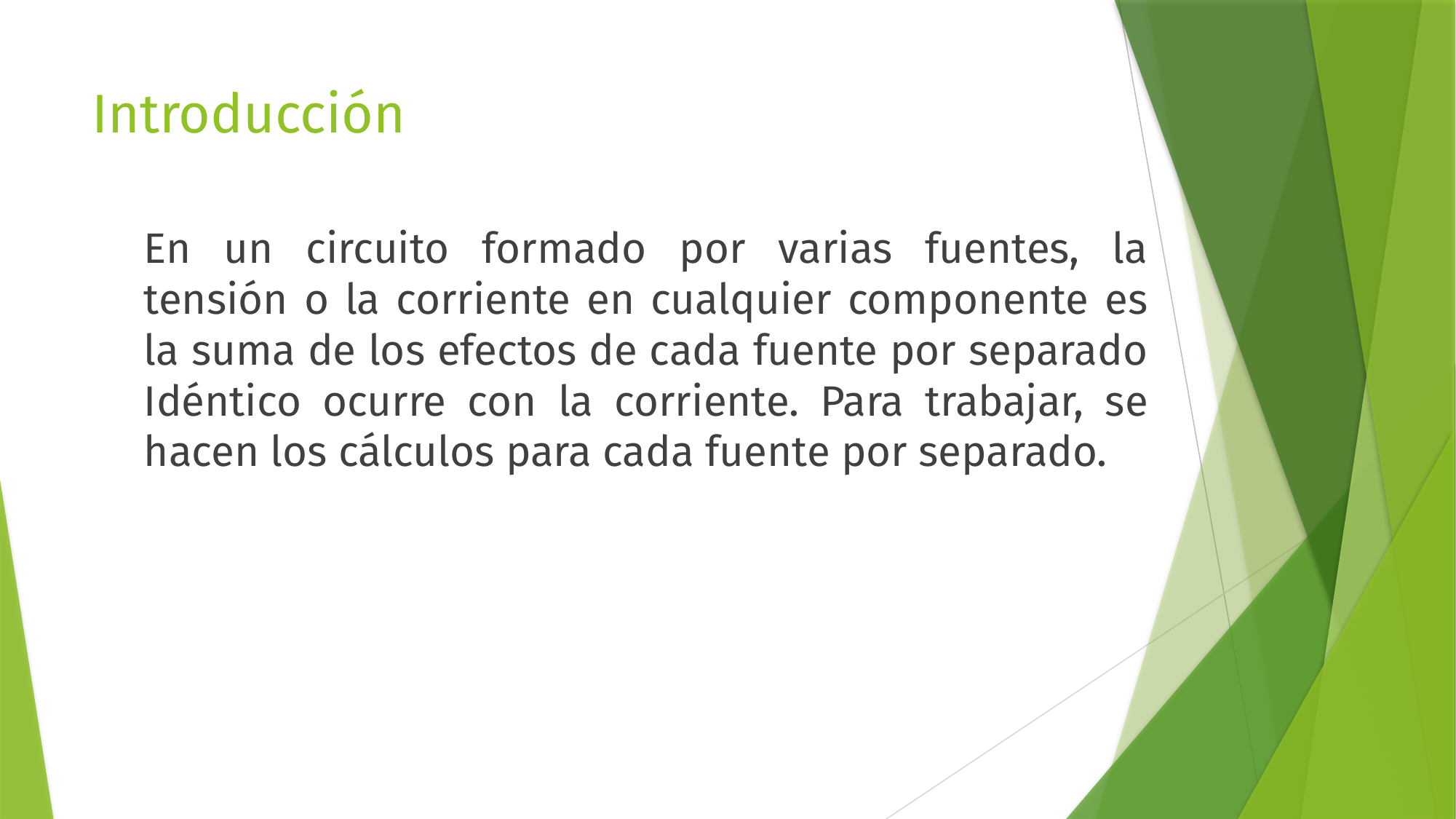

# Introducción
En un circuito formado por varias fuentes, la tensión o la corriente en cualquier componente es la suma de los efectos de cada fuente por separado Idéntico ocurre con la corriente. Para trabajar, se hacen los cálculos para cada fuente por separado.